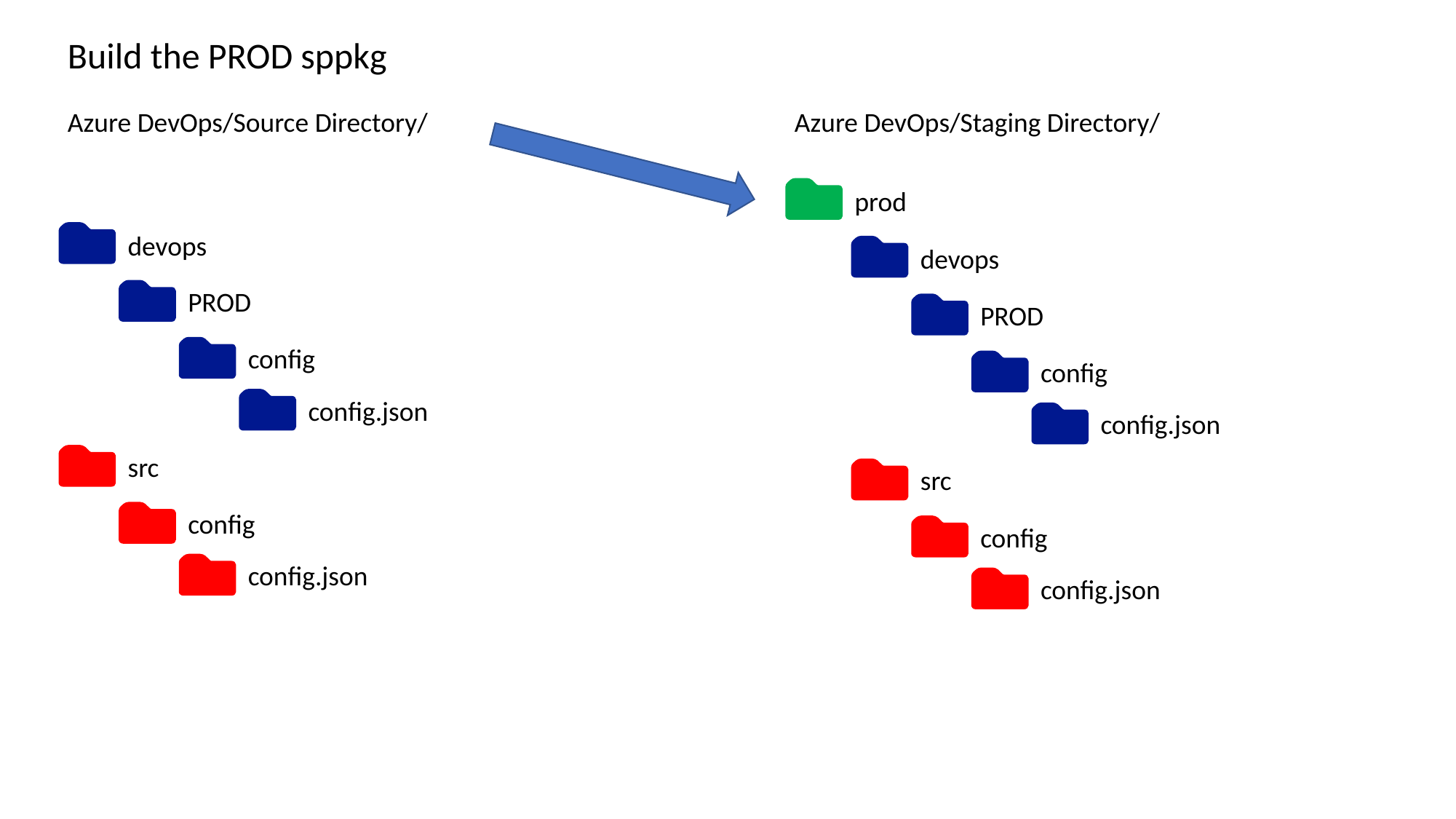

Build the PROD sppkg
Azure DevOps/Source Directory/
Azure DevOps/Staging Directory/

prod

devops

devops

PROD

PROD

config

config

config.json

config.json

src

src

config

config

config.json

config.json